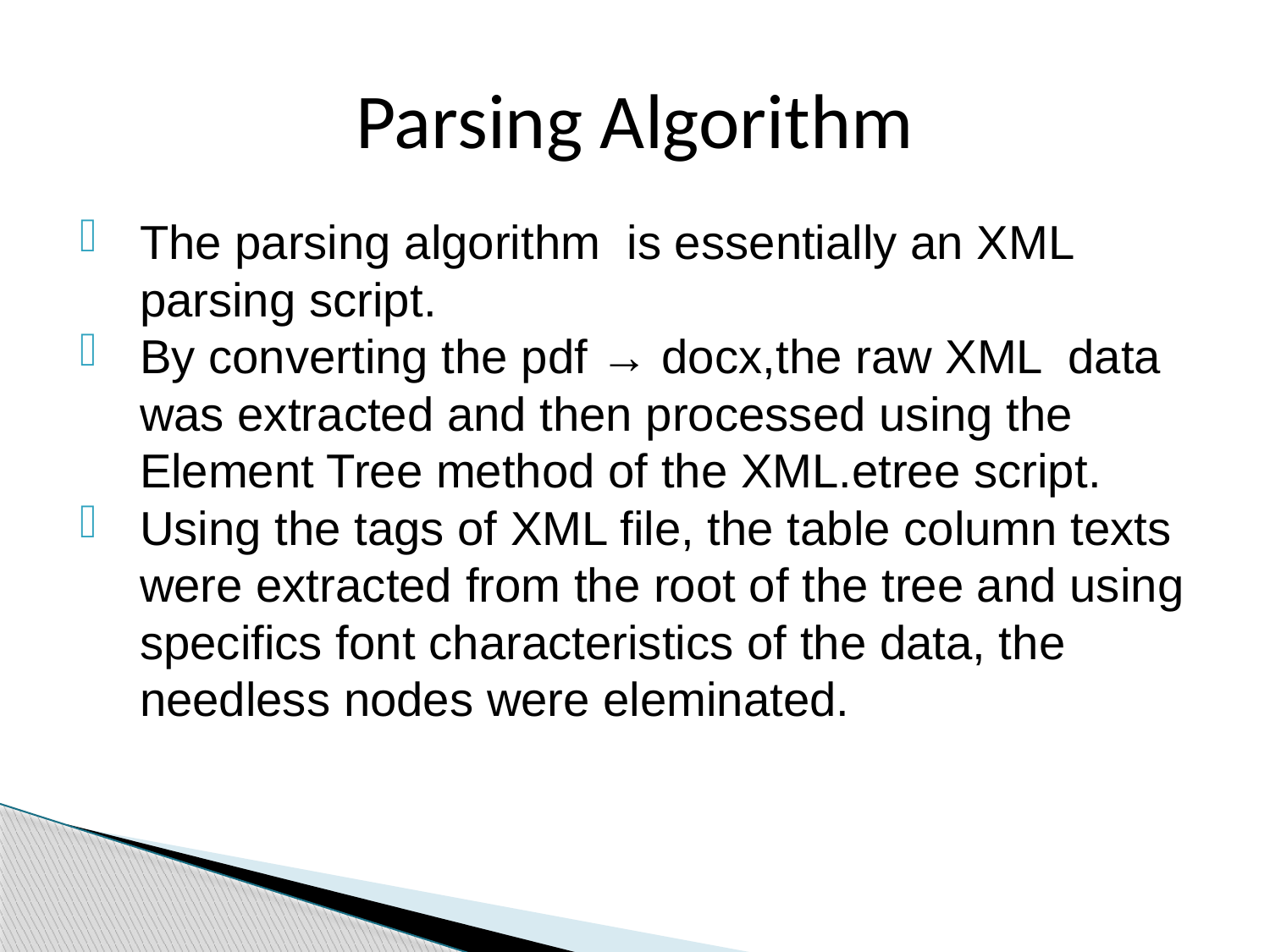

# Parsing Algorithm
The parsing algorithm  is essentially an XML parsing script.
By converting the pdf → docx,the raw XML  data was extracted and then processed using the Element Tree method of the XML.etree script.
Using the tags of XML file, the table column texts were extracted from the root of the tree and using specifics font characteristics of the data, the needless nodes were eleminated.